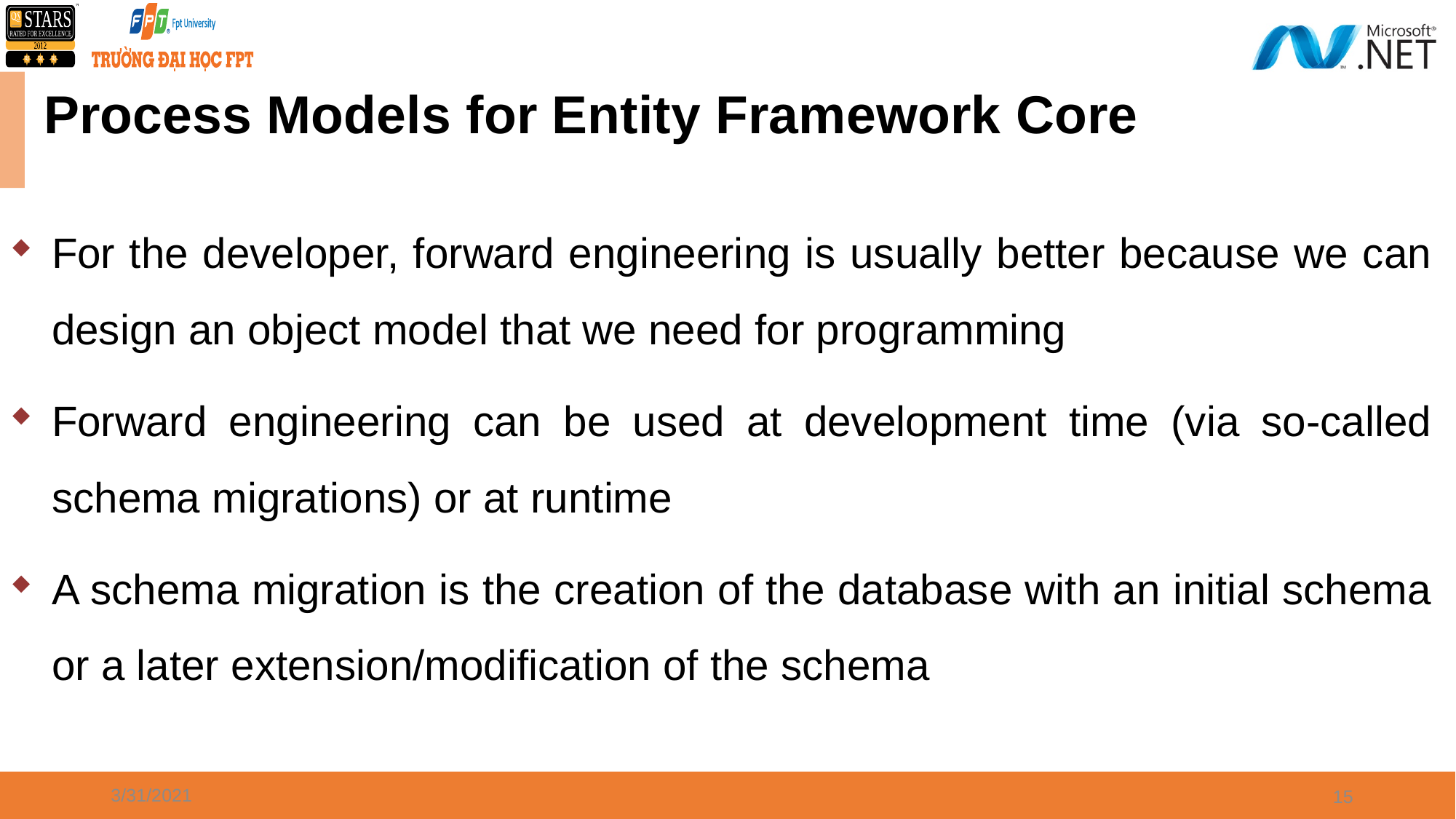

# Process Models for Entity Framework Core
For the developer, forward engineering is usually better because we can design an object model that we need for programming
Forward engineering can be used at development time (via so-called schema migrations) or at runtime
A schema migration is the creation of the database with an initial schema or a later extension/modification of the schema
3/31/2021
15